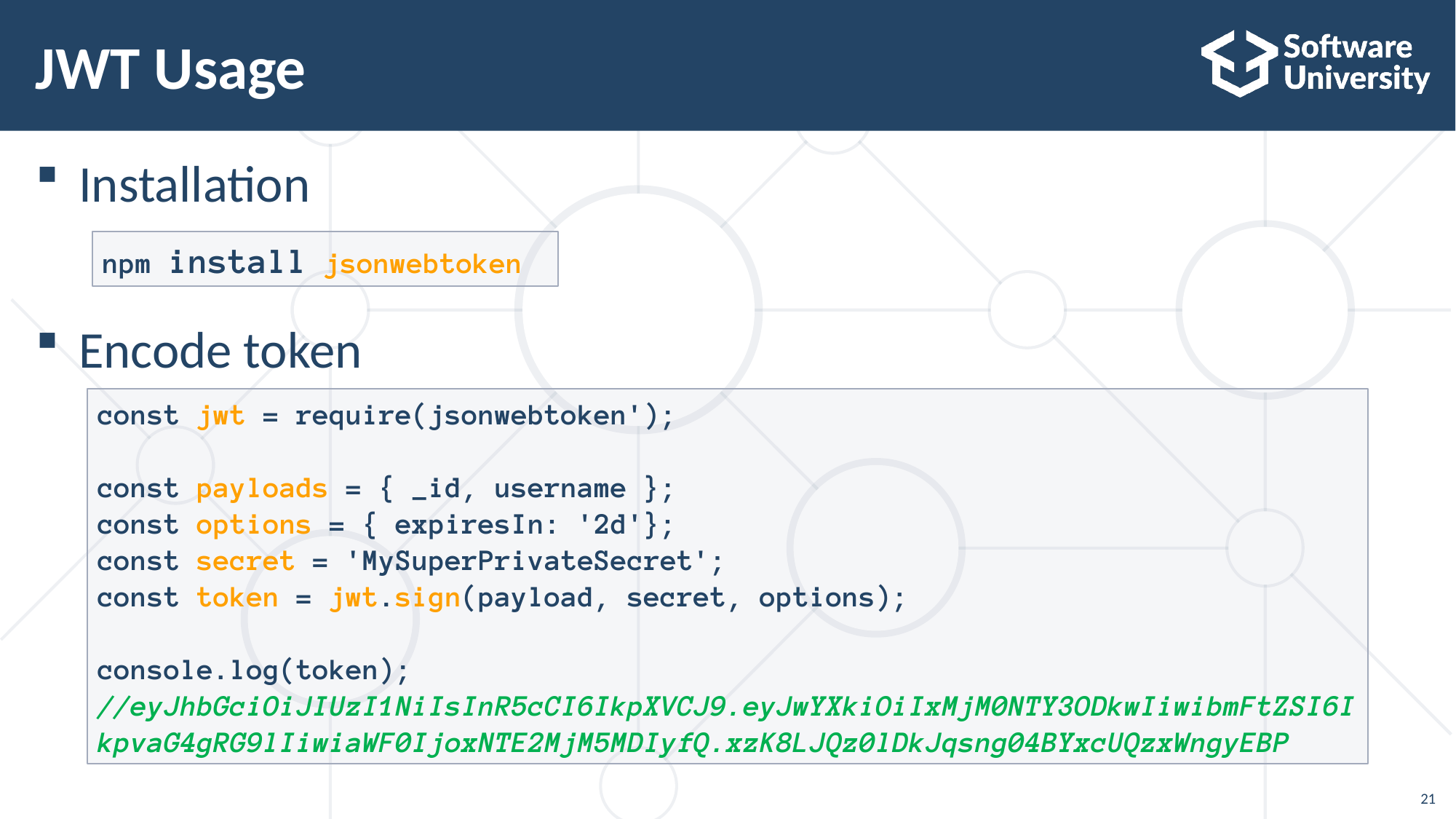

# JWT Usage
Installation

Encode token
npm install jsonwebtoken
const jwt = require(jsonwebtoken');

const payloads = { _id, username };
const options = { expiresIn: '2d'};
const secret = 'MySuperPrivateSecret';
const token = jwt.sign(payload, secret, options);

console.log(token); //eyJhbGciOiJIUzI1NiIsInR5cCI6IkpXVCJ9.eyJwYXkiOiIxMjM0NTY3ODkwIiwibmFtZSI6IkpvaG4gRG9lIiwiaWF0IjoxNTE2MjM5MDIyfQ.xzK8LJQz0lDkJqsng04BYxcUQzxWngyEBP
21